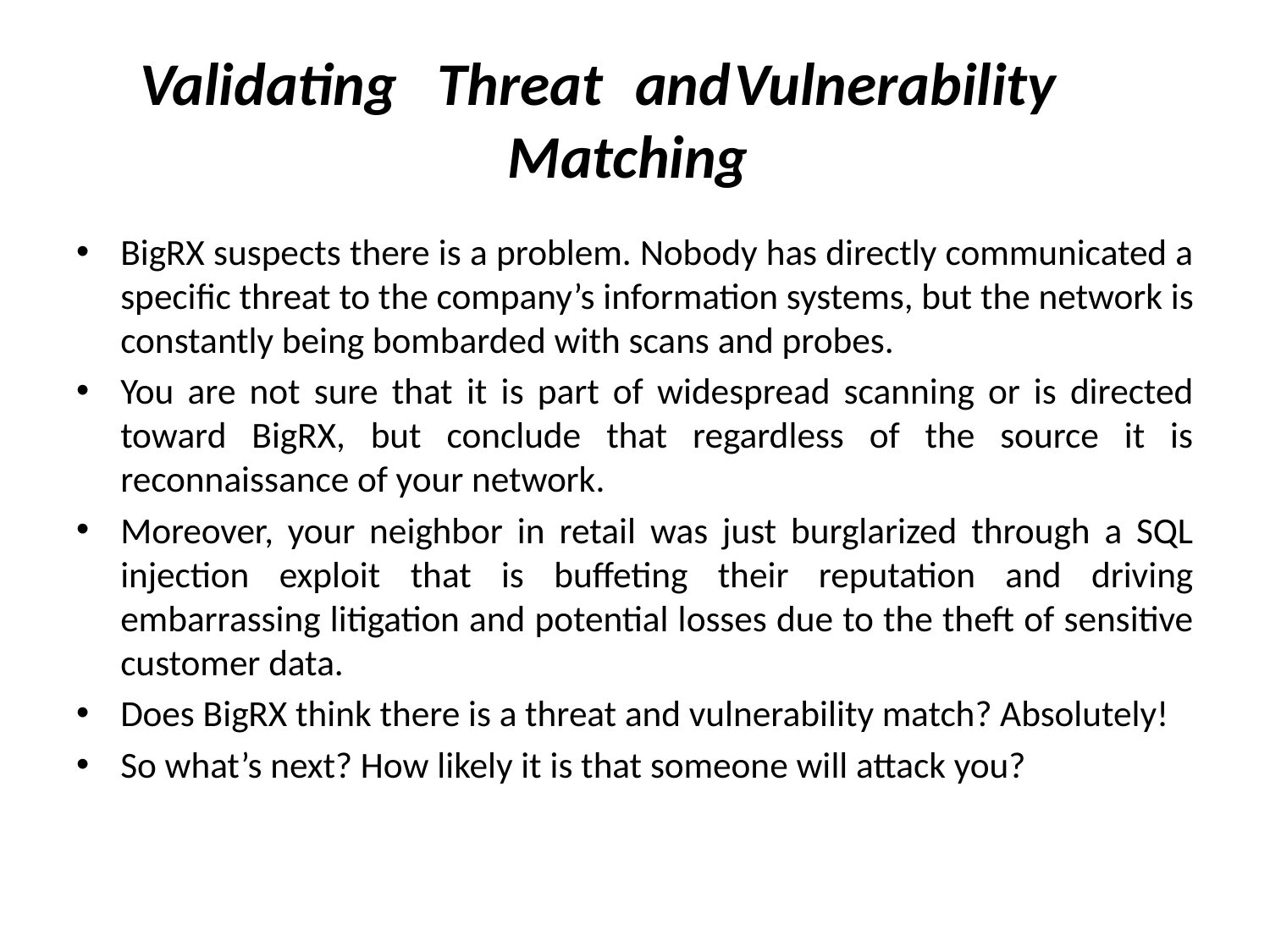

# Validating	Threat	and	Vulnerability	Matching
BigRX suspects there is a problem. Nobody has directly communicated a specific threat to the company’s information systems, but the network is constantly being bombarded with scans and probes.
You are not sure that it is part of widespread scanning or is directed toward BigRX, but conclude that regardless of the source it is reconnaissance of your network.
Moreover, your neighbor in retail was just burglarized through a SQL injection exploit that is buffeting their reputation and driving embarrassing litigation and potential losses due to the theft of sensitive customer data.
Does BigRX think there is a threat and vulnerability match? Absolutely!
So what’s next? How likely it is that someone will attack you?